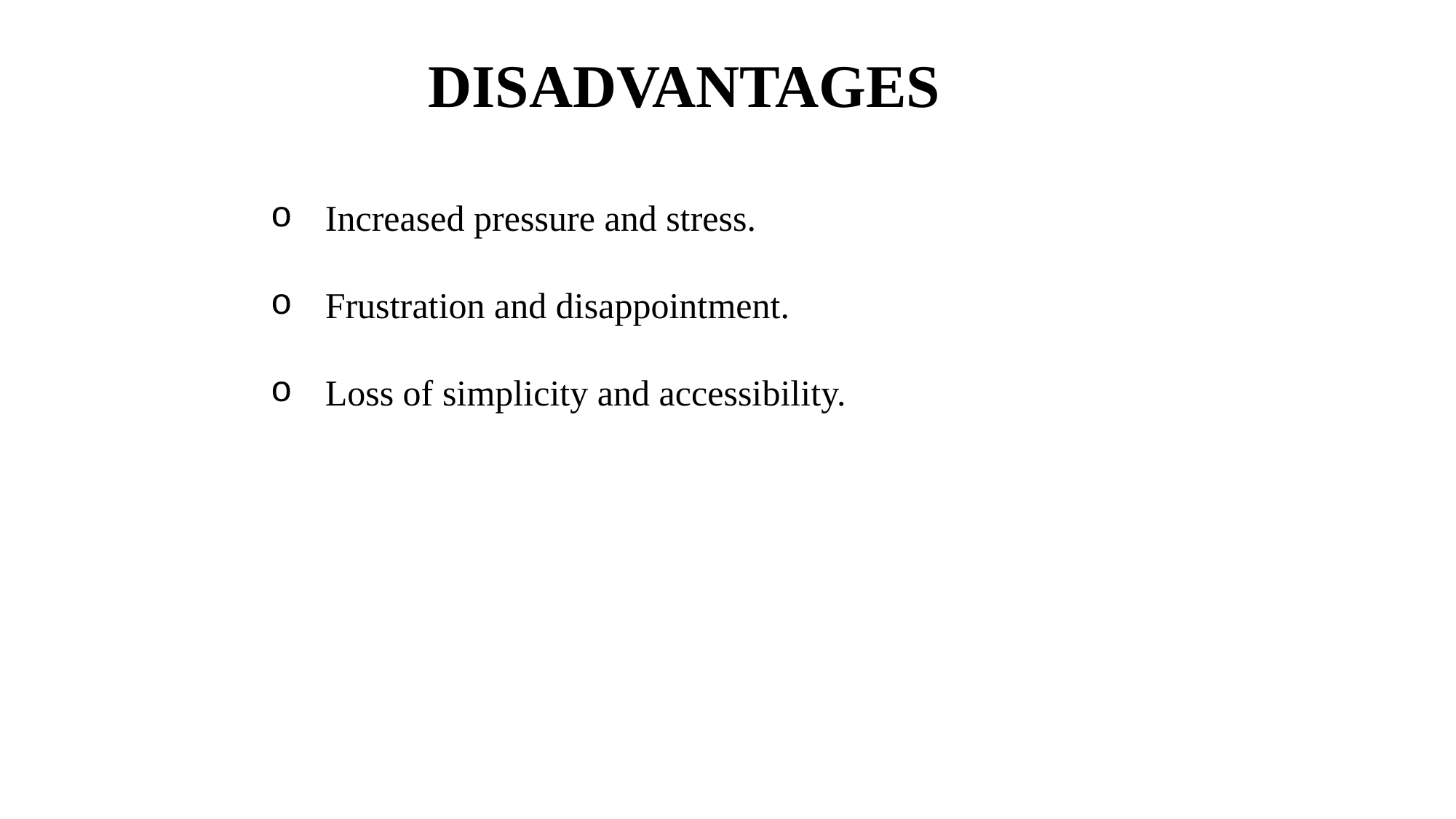

DISADVANTAGES

Increased pressure and stress.

Frustration and disappointment.

Loss of simplicity and accessibility.